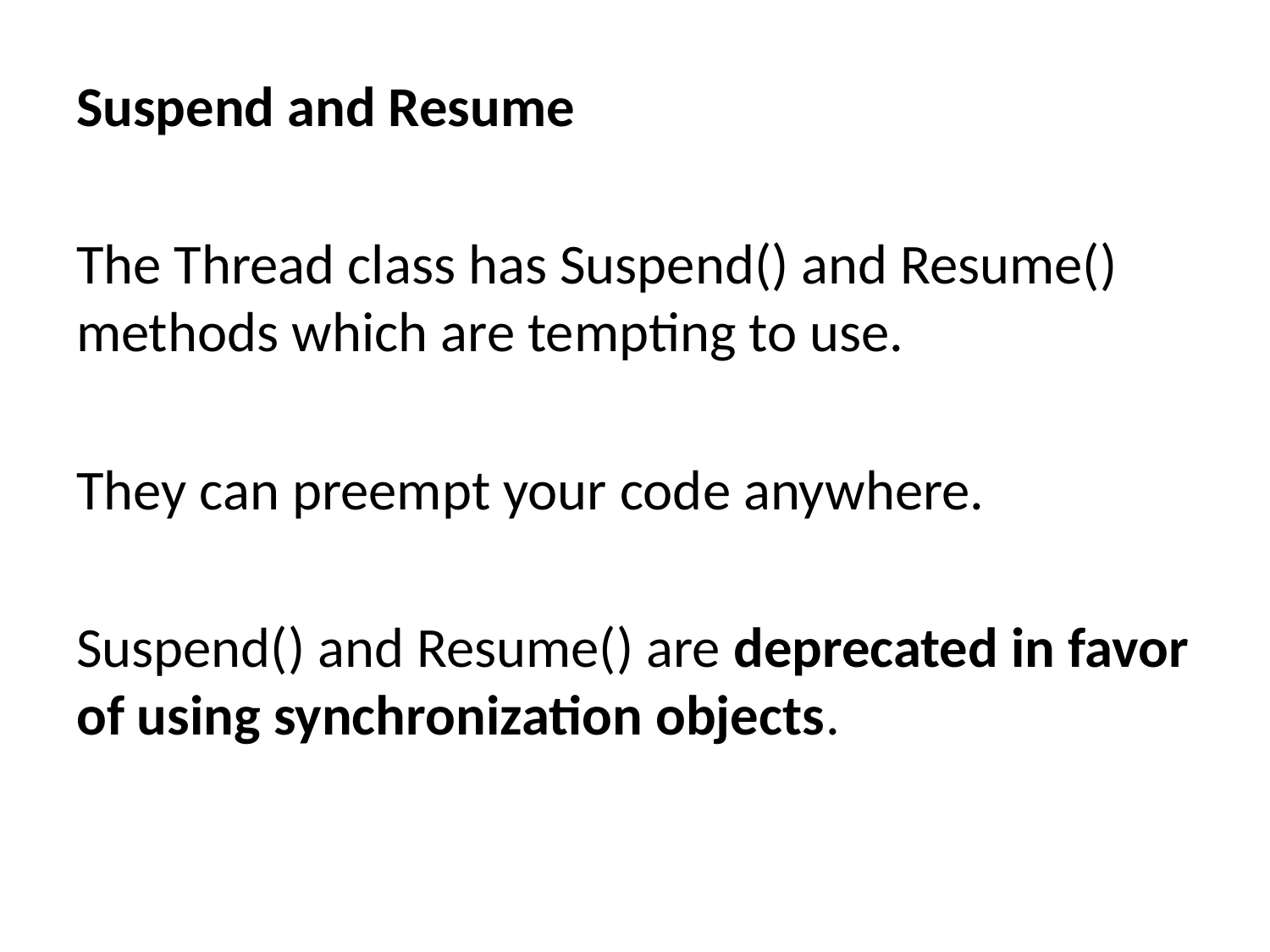

Suspend and Resume

The Thread class has Suspend() and Resume() methods which are tempting to use.

They can preempt your code anywhere.

Suspend() and Resume() are deprecated in favor of using synchronization objects.